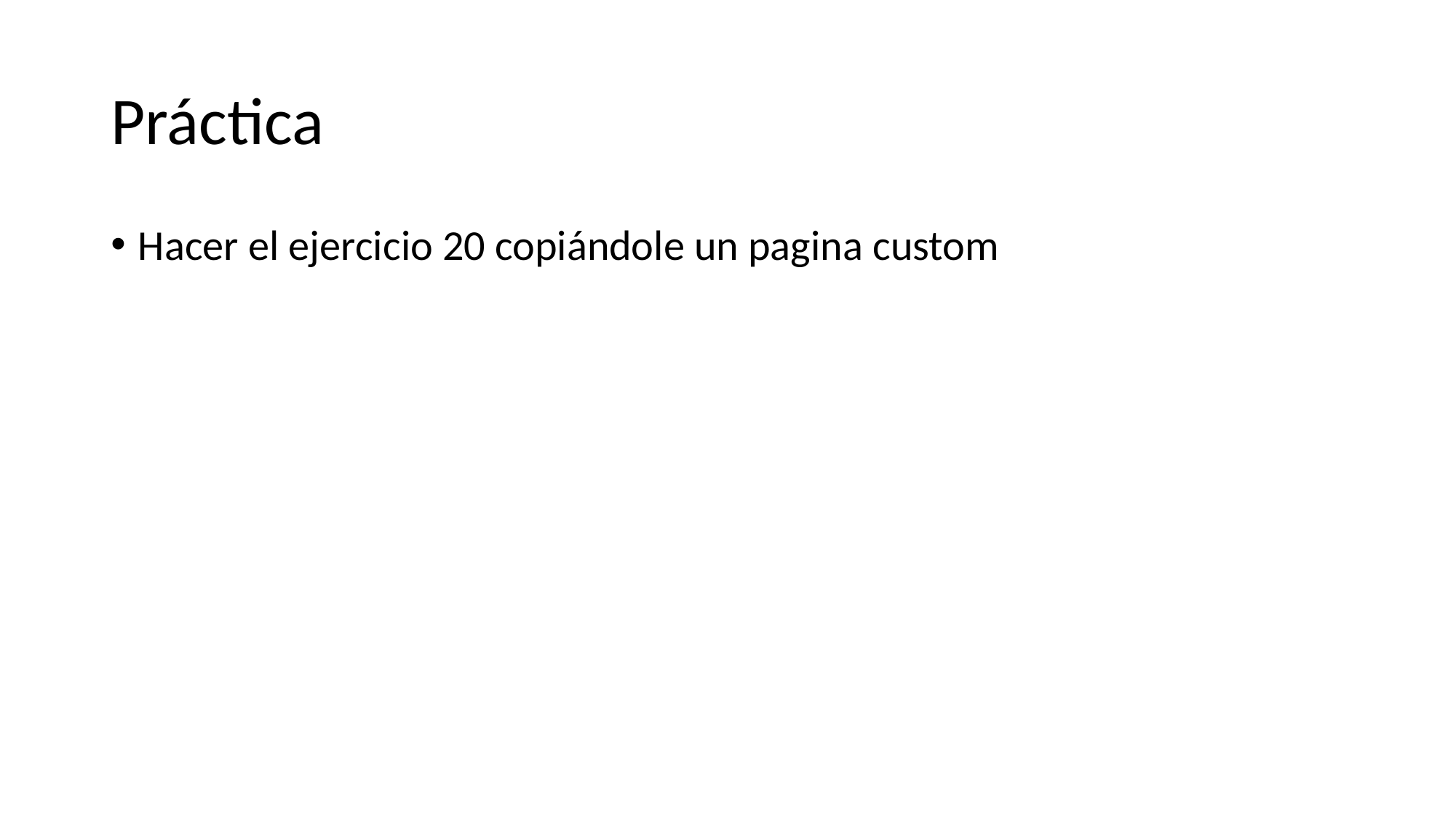

# Práctica
Hacer el ejercicio 20 copiándole un pagina custom